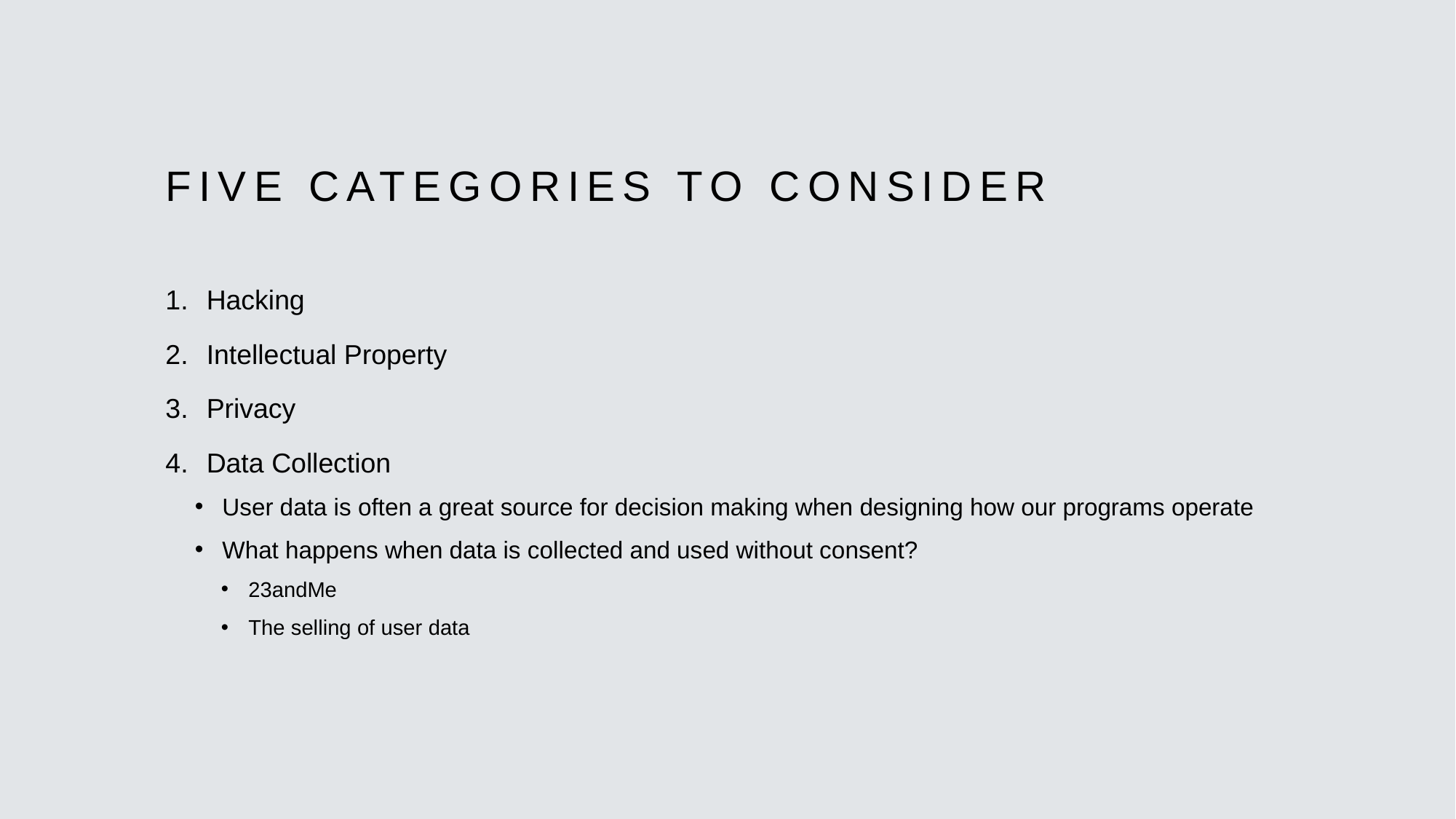

# Five Categories to consider
Hacking
Intellectual Property
Privacy
Data Collection
User data is often a great source for decision making when designing how our programs operate
What happens when data is collected and used without consent?
23andMe
The selling of user data